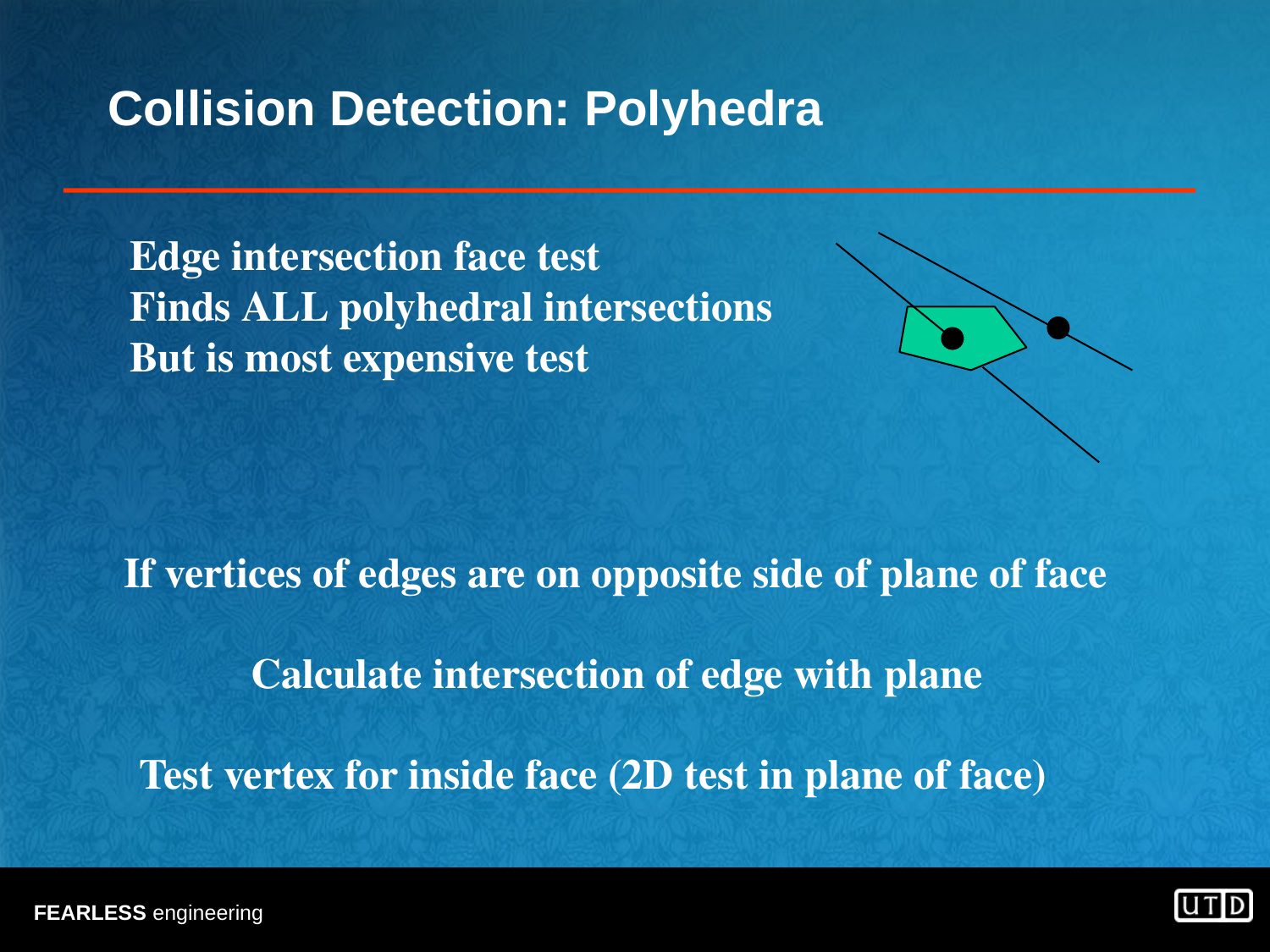

# Collision Detection: Polyhedra

Edge intersection face test
Finds ALL polyhedral intersections
But is most expensive test

If vertices of edges are on opposite side of plane of face
Calculate intersection of edge with plane
Test vertex for inside face (2D test in plane of face)